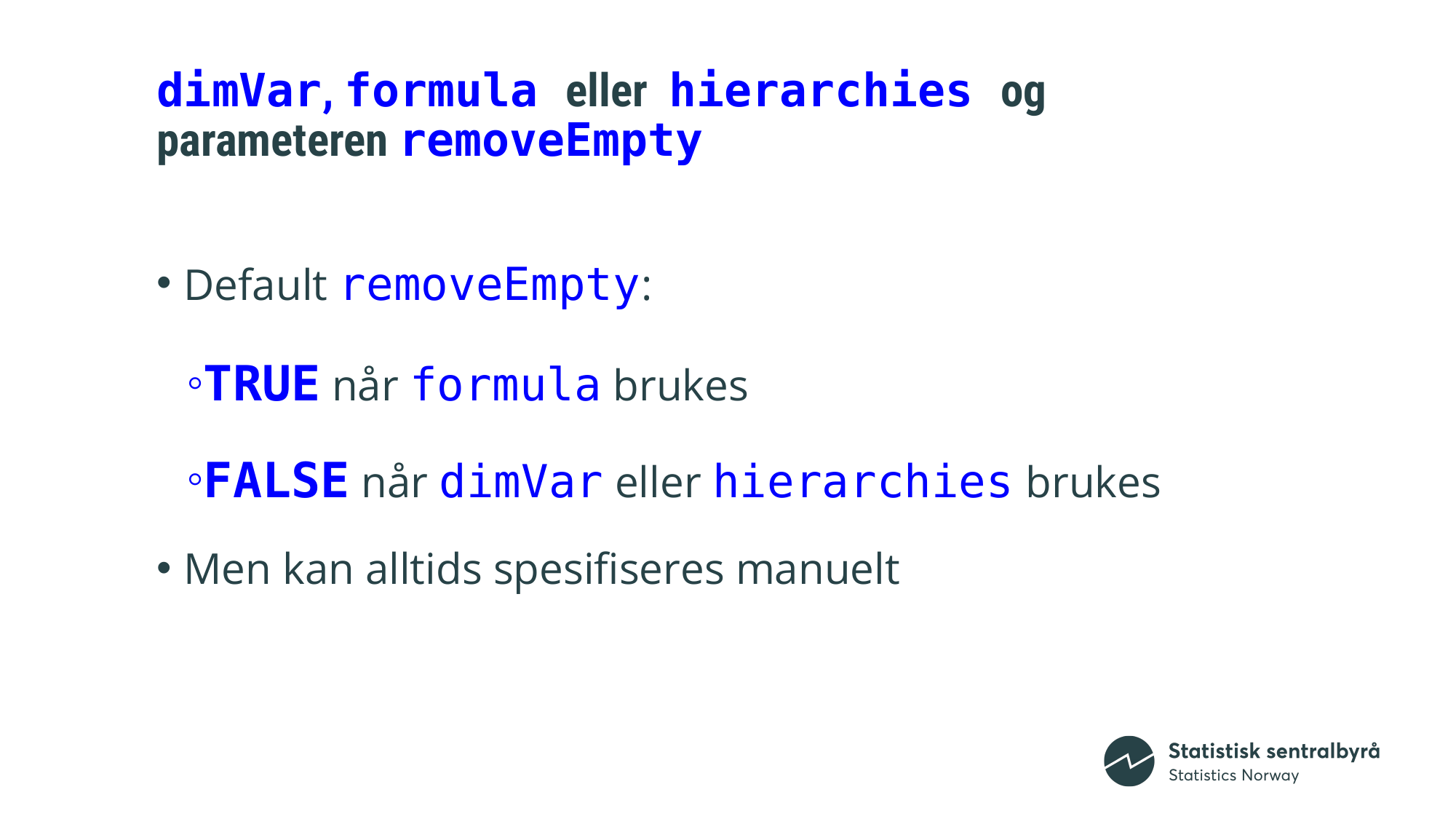

# dimVar, formula eller  hierarchies og parameteren removeEmpty
Default removeEmpty:
TRUE når formula brukes
FALSE når dimVar eller hierarchies brukes
Men kan alltids spesifiseres manuelt